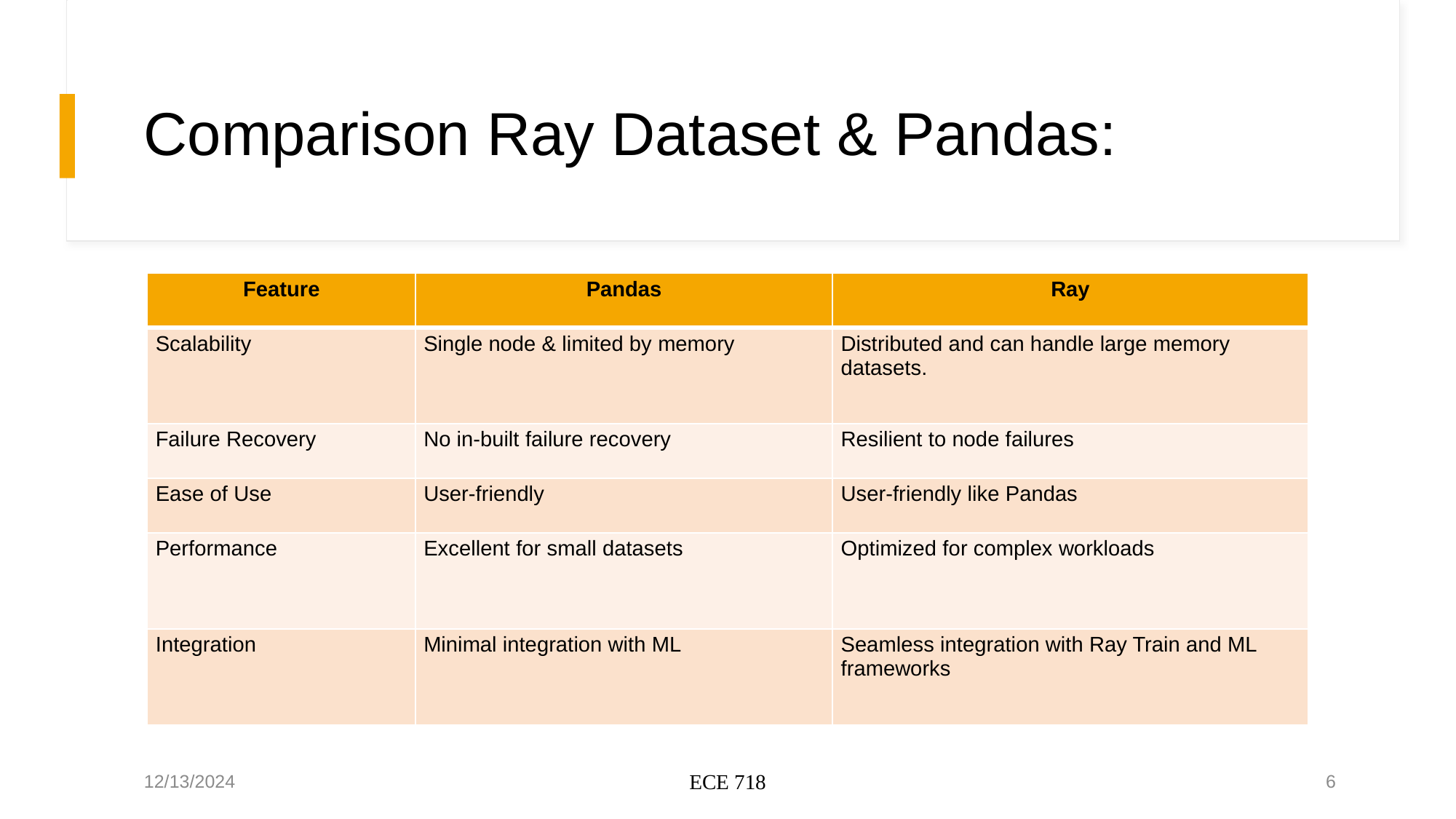

# Comparison Ray Dataset & Pandas:
| Feature | Pandas | Ray |
| --- | --- | --- |
| Scalability | Single node & limited by memory | Distributed and can handle large memory datasets. |
| Failure Recovery | No in-built failure recovery | Resilient to node failures |
| Ease of Use | User-friendly | User-friendly like Pandas |
| Performance | Excellent for small datasets | Optimized for complex workloads |
| Integration | Minimal integration with ML | Seamless integration with Ray Train and ML frameworks |
12/13/2024
ECE 718
6